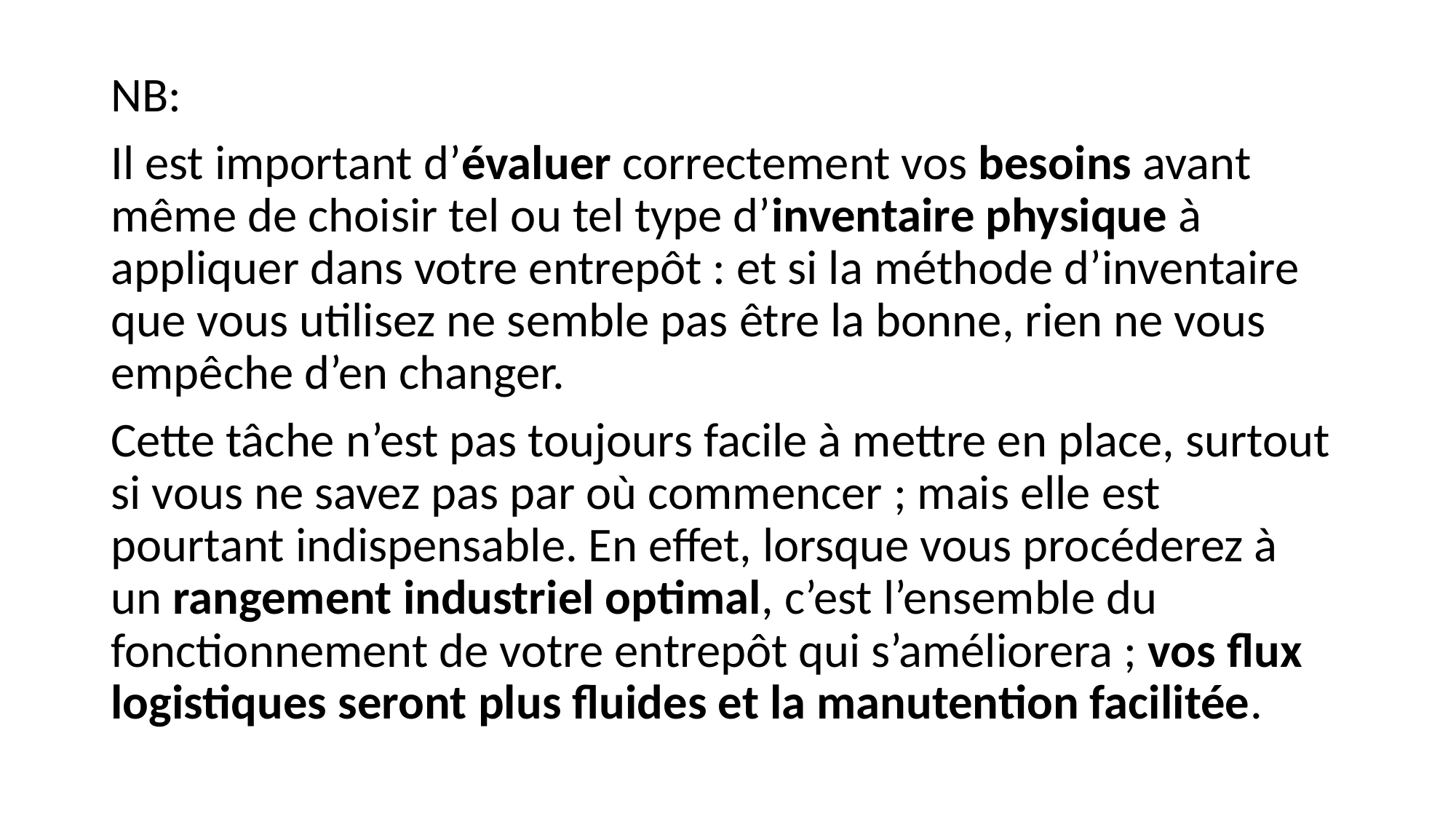

NB:
Il est important d’évaluer correctement vos besoins avant même de choisir tel ou tel type d’inventaire physique à appliquer dans votre entrepôt : et si la méthode d’inventaire que vous utilisez ne semble pas être la bonne, rien ne vous empêche d’en changer.
Cette tâche n’est pas toujours facile à mettre en place, surtout si vous ne savez pas par où commencer ; mais elle est pourtant indispensable. En effet, lorsque vous procéderez à un rangement industriel optimal, c’est l’ensemble du fonctionnement de votre entrepôt qui s’améliorera ; vos flux logistiques seront plus fluides et la manutention facilitée.